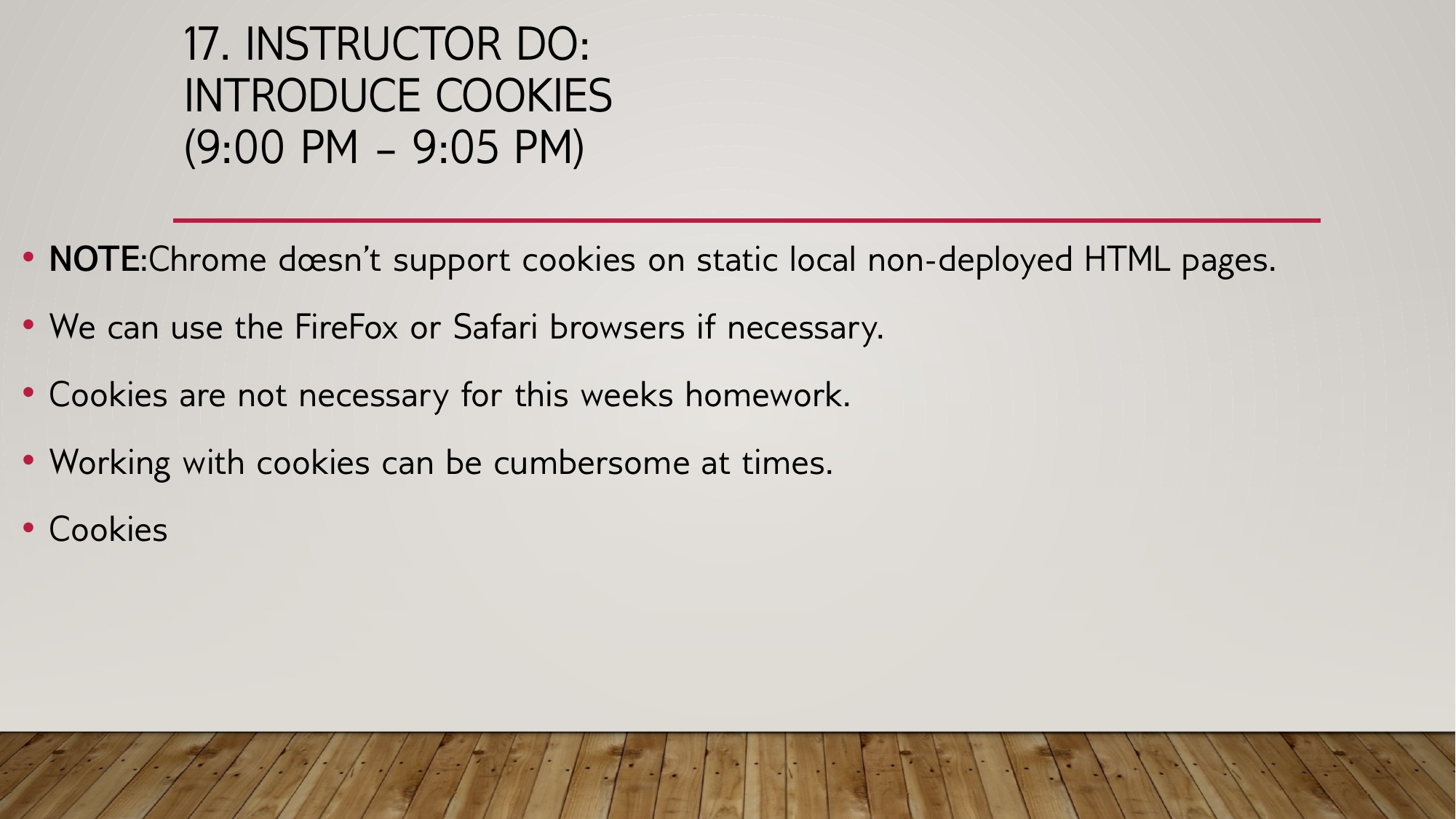

# 17. Instructor Do: Introduce Cookies (9:00 PM – 9:05 PM)
NOTE:Chrome doesn’t support cookies on static local non-deployed HTML pages.
We can use the FireFox or Safari browsers if necessary.
Cookies are not necessary for this weeks homework.
Working with cookies can be cumbersome at times.
Cookies